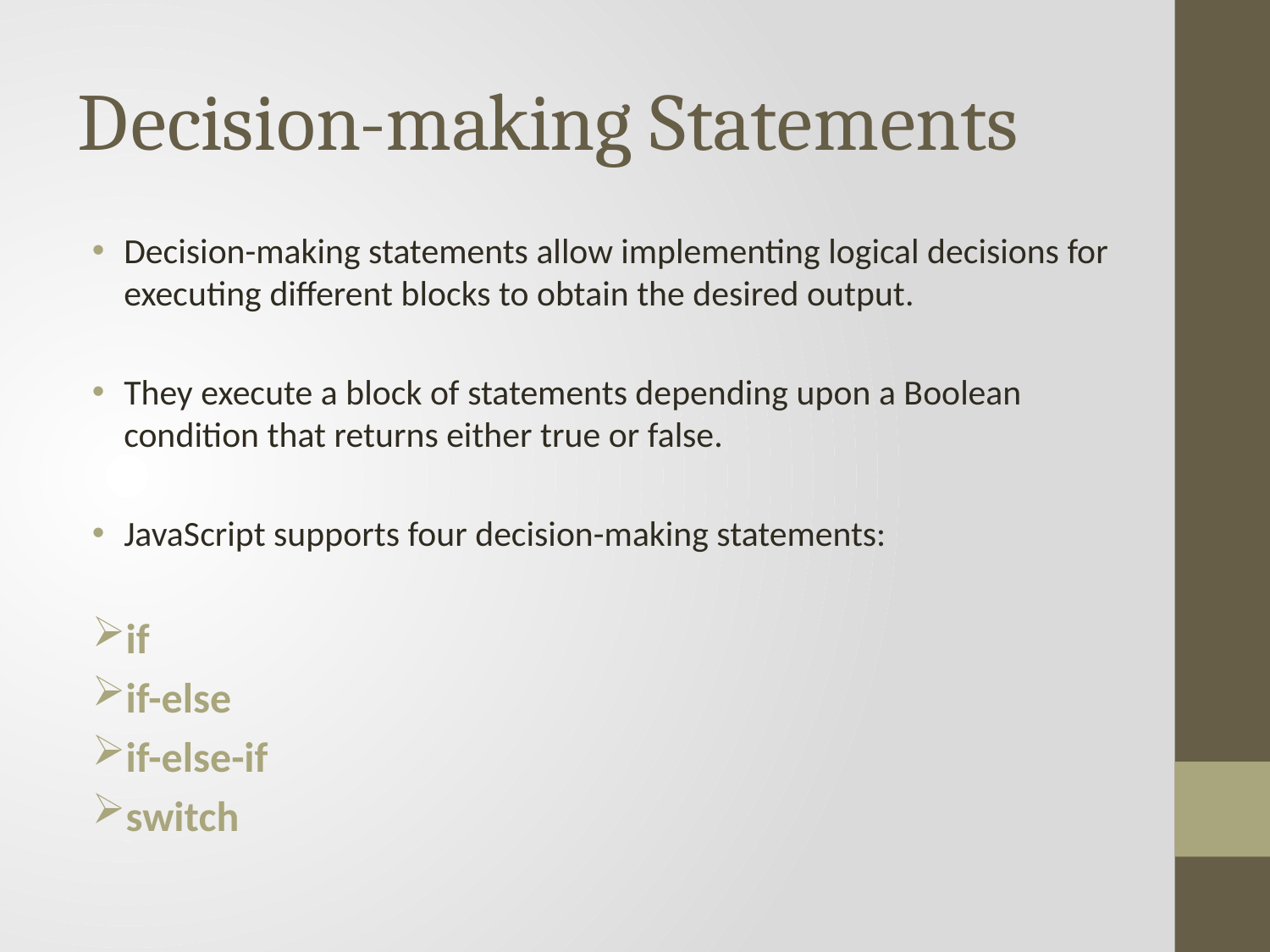

# Decision-making Statements
Decision-making statements allow implementing logical decisions for executing different blocks to obtain the desired output.

They execute a block of statements depending upon a Boolean condition that returns either true or false.

JavaScript supports four decision-making statements:

if
if-else
if-else-if
switch